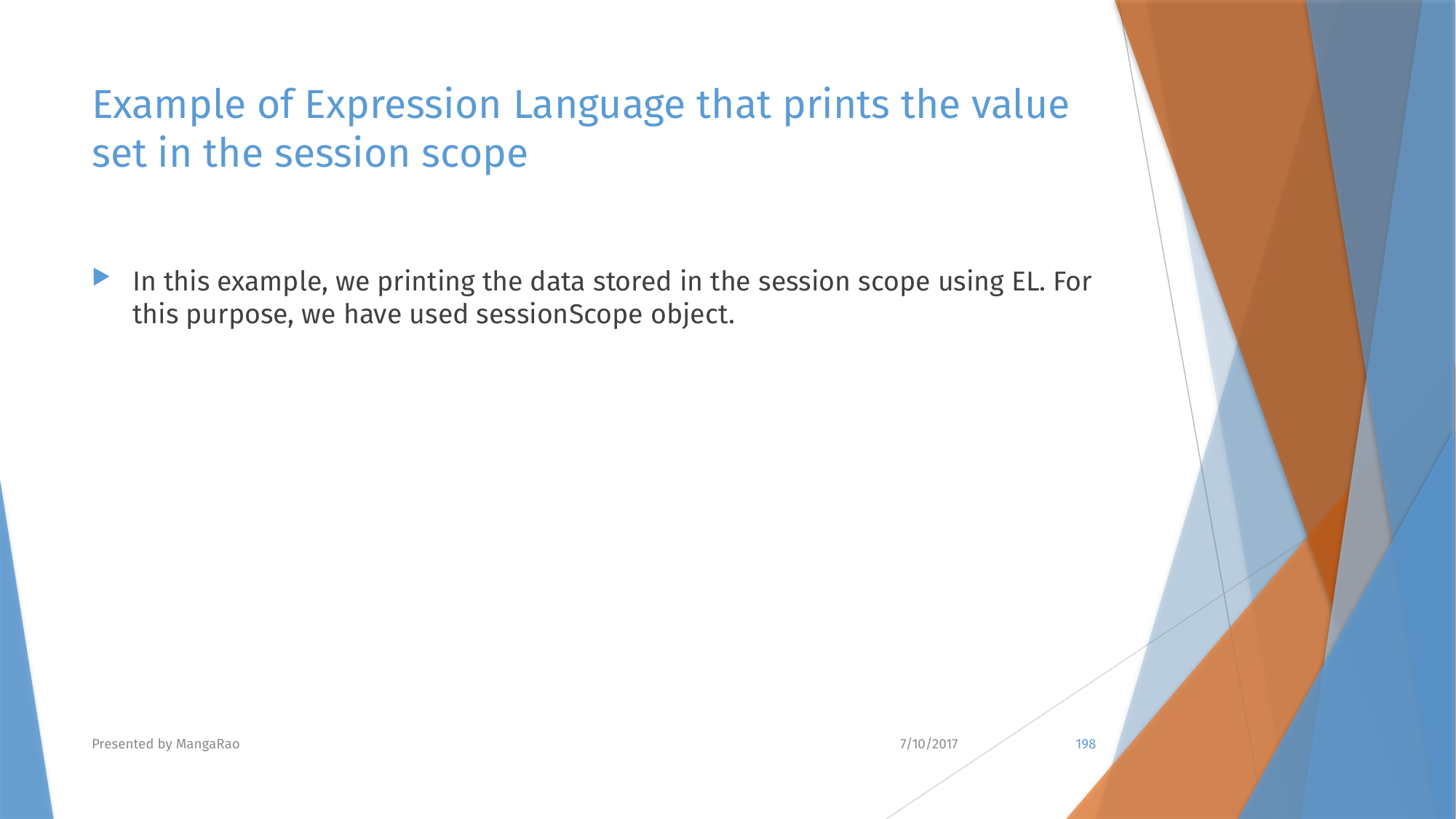

# Example of Expression Language that prints the value set in the session scope
In this example, we printing the data stored in the session scope using EL. For this purpose, we have used sessionScope object.
Presented by MangaRao
7/10/2017
198